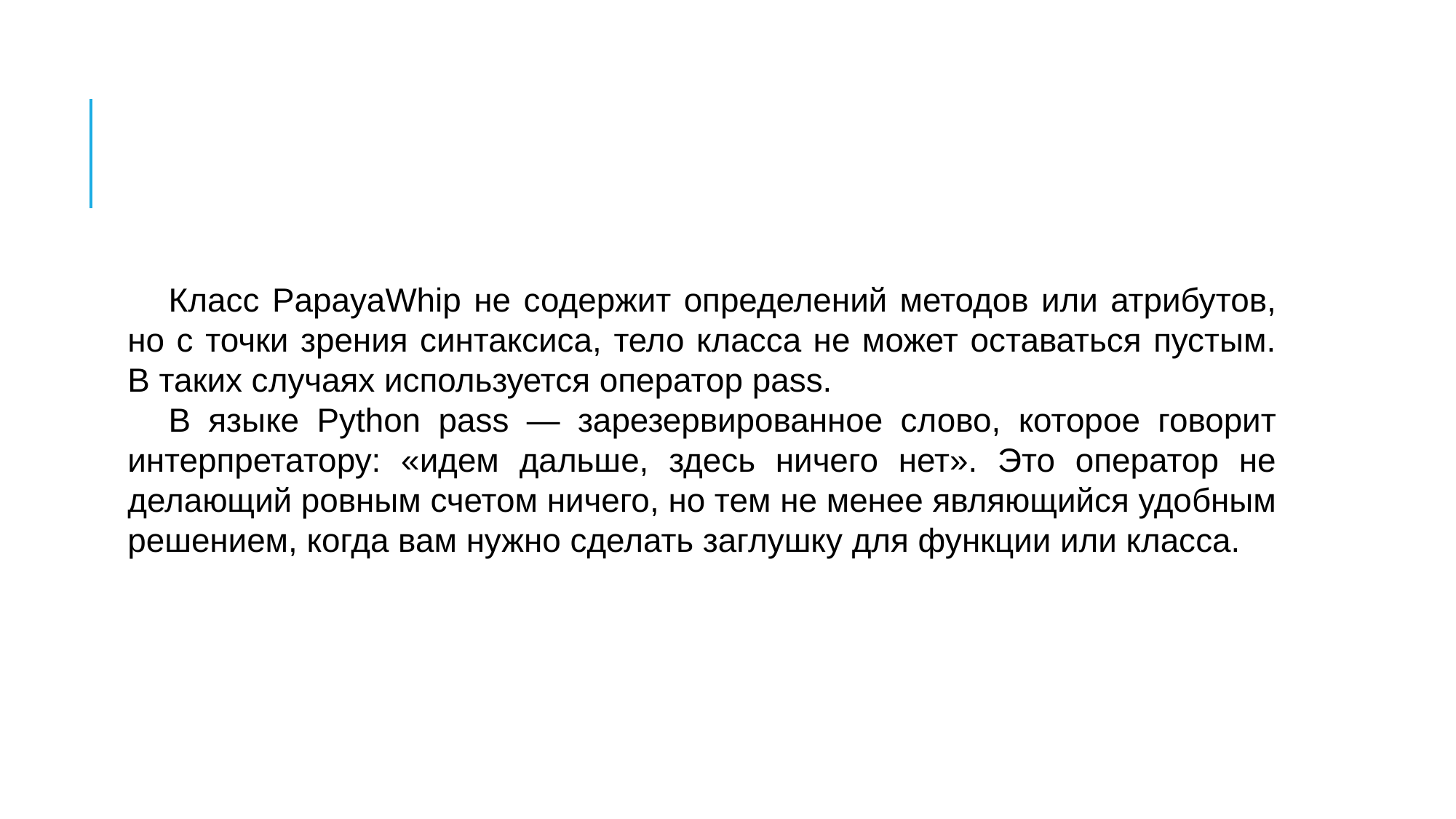

#
Класс PapayaWhip не содержит определений методов или атрибутов, но с точки зрения синтаксиса, тело класса не может оставаться пустым. В таких случаях используется оператор pass.
В языке Python pass — зарезервированное слово, которое говорит интерпретатору: «идем дальше, здесь ничего нет». Это оператор не делающий ровным счетом ничего, но тем не менее являющийся удобным решением, когда вам нужно сделать заглушку для функции или класса.